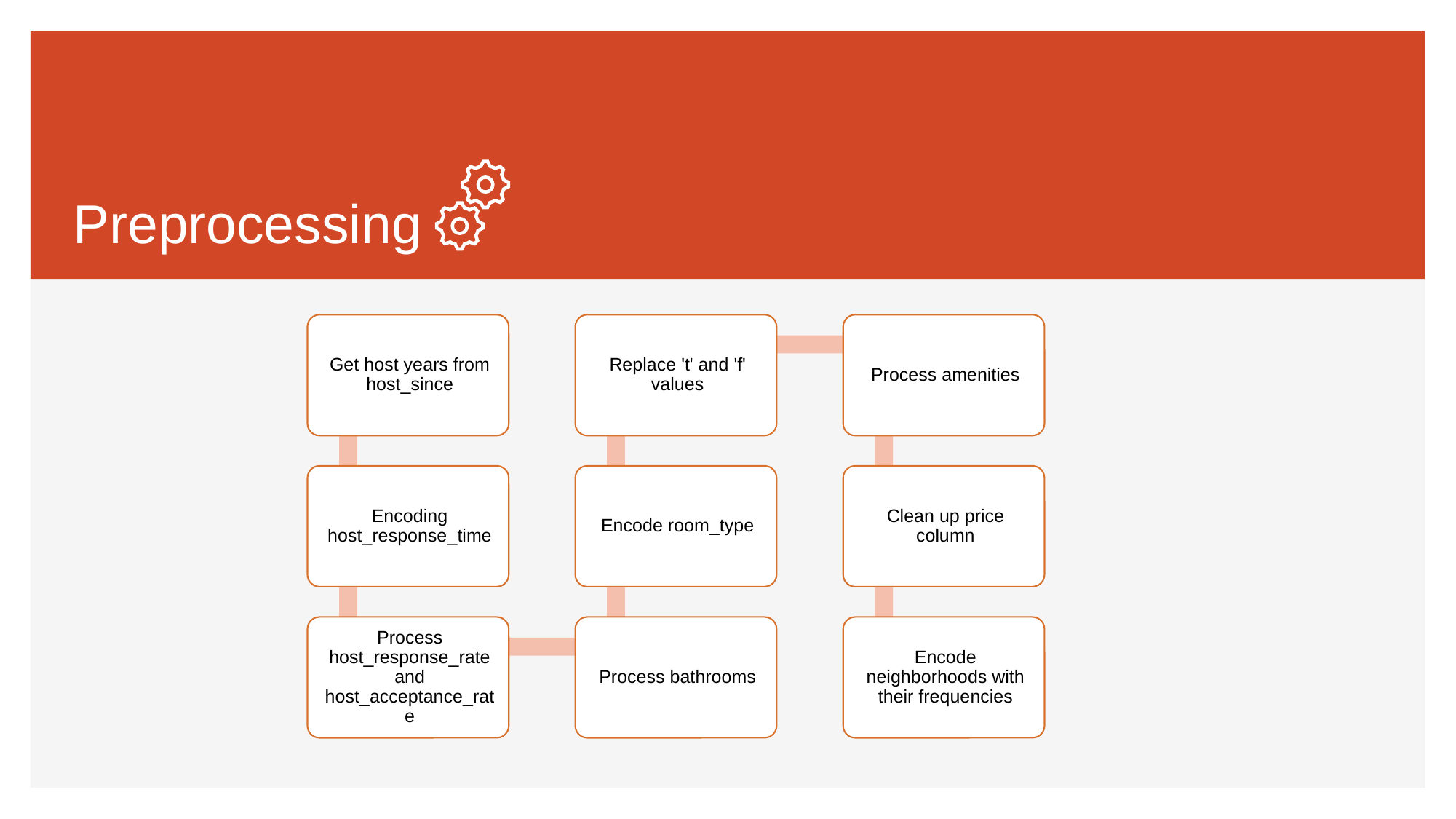

# Preprocessing
Get host years from host_since
Encoding host_response_time
Process host_response_rate and host_acceptance_rate
Process bathrooms
Encode room_type
Replace 't' and 'f' values
Process amenities
Clean up price column
Encode neighborhoods with their frequencies